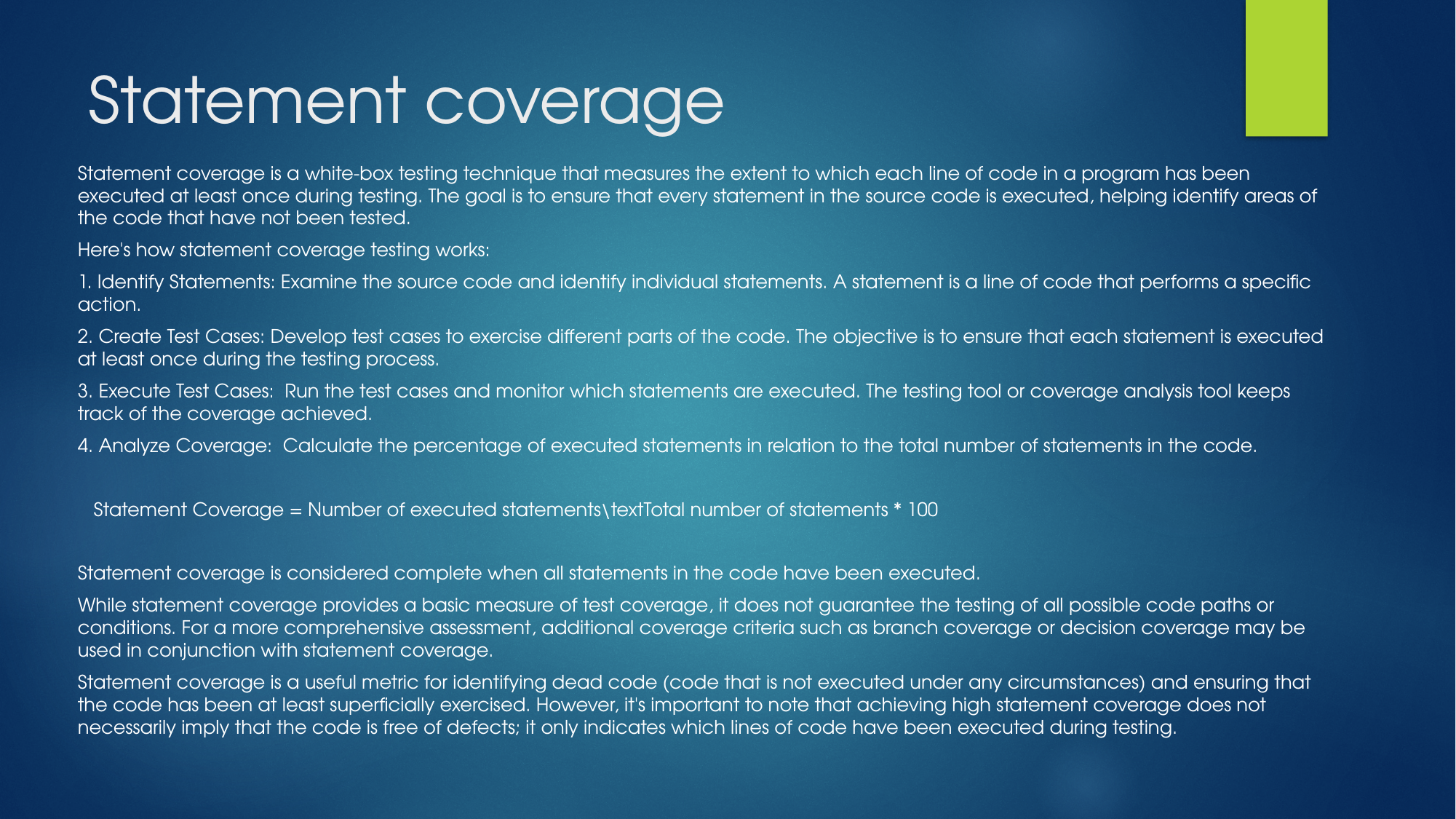

# Statement coverage
Statement coverage is a white-box testing technique that measures the extent to which each line of code in a program has been executed at least once during testing. The goal is to ensure that every statement in the source code is executed, helping identify areas of the code that have not been tested.
Here's how statement coverage testing works:
1. Identify Statements: Examine the source code and identify individual statements. A statement is a line of code that performs a specific action.
2. Create Test Cases: Develop test cases to exercise different parts of the code. The objective is to ensure that each statement is executed at least once during the testing process.
3. Execute Test Cases:  Run the test cases and monitor which statements are executed. The testing tool or coverage analysis tool keeps track of the coverage achieved.
4. Analyze Coverage:  Calculate the percentage of executed statements in relation to the total number of statements in the code.

   Statement Coverage = Number of executed statements\textTotal number of statements * 100

Statement coverage is considered complete when all statements in the code have been executed.
While statement coverage provides a basic measure of test coverage, it does not guarantee the testing of all possible code paths or conditions. For a more comprehensive assessment, additional coverage criteria such as branch coverage or decision coverage may be used in conjunction with statement coverage.
Statement coverage is a useful metric for identifying dead code (code that is not executed under any circumstances) and ensuring that the code has been at least superficially exercised. However, it's important to note that achieving high statement coverage does not necessarily imply that the code is free of defects; it only indicates which lines of code have been executed during testing.